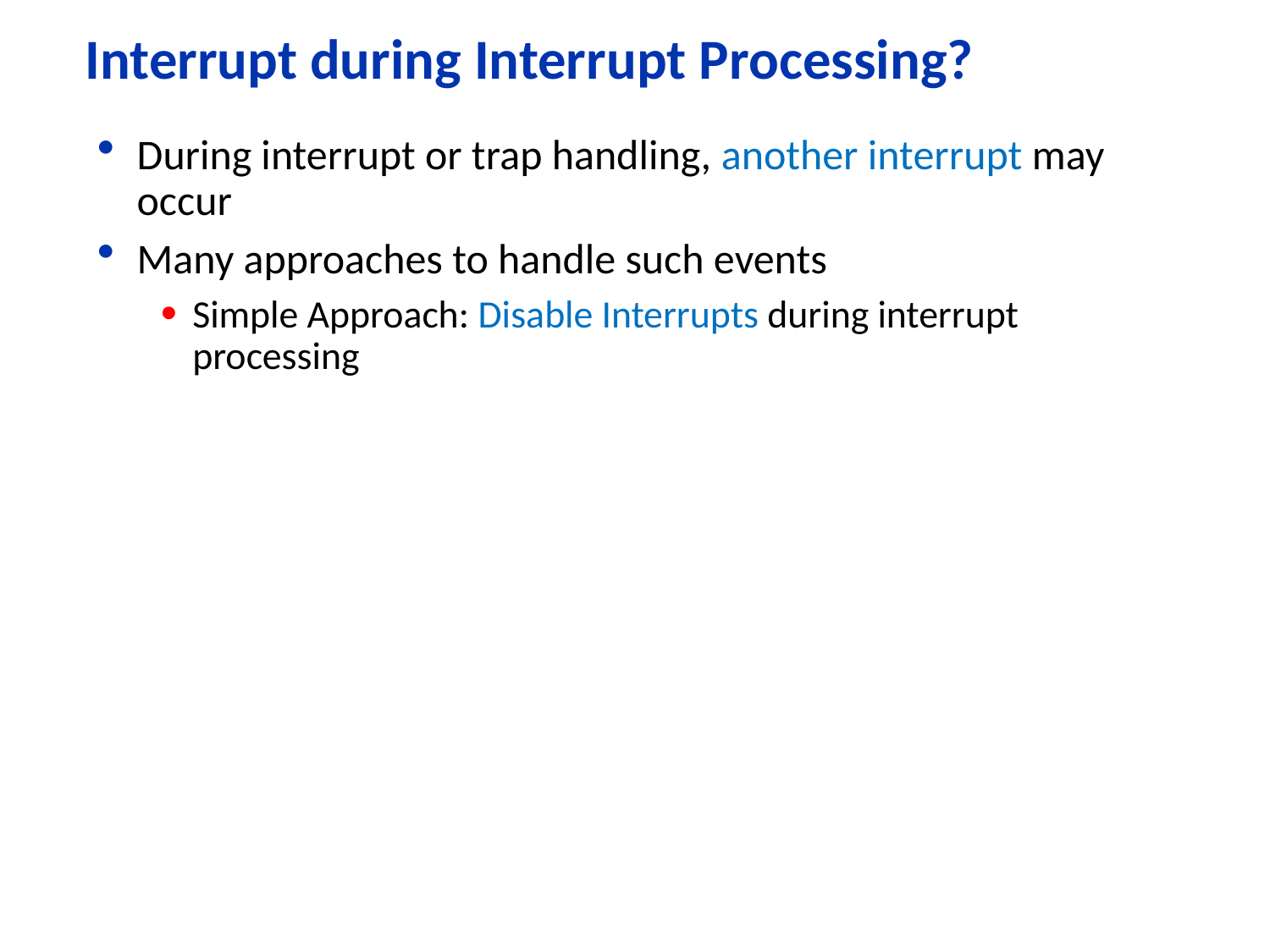

# Interrupt during Interrupt Processing?
During interrupt or trap handling, another interrupt may occur
Many approaches to handle such events
Simple Approach: Disable Interrupts during interrupt processing